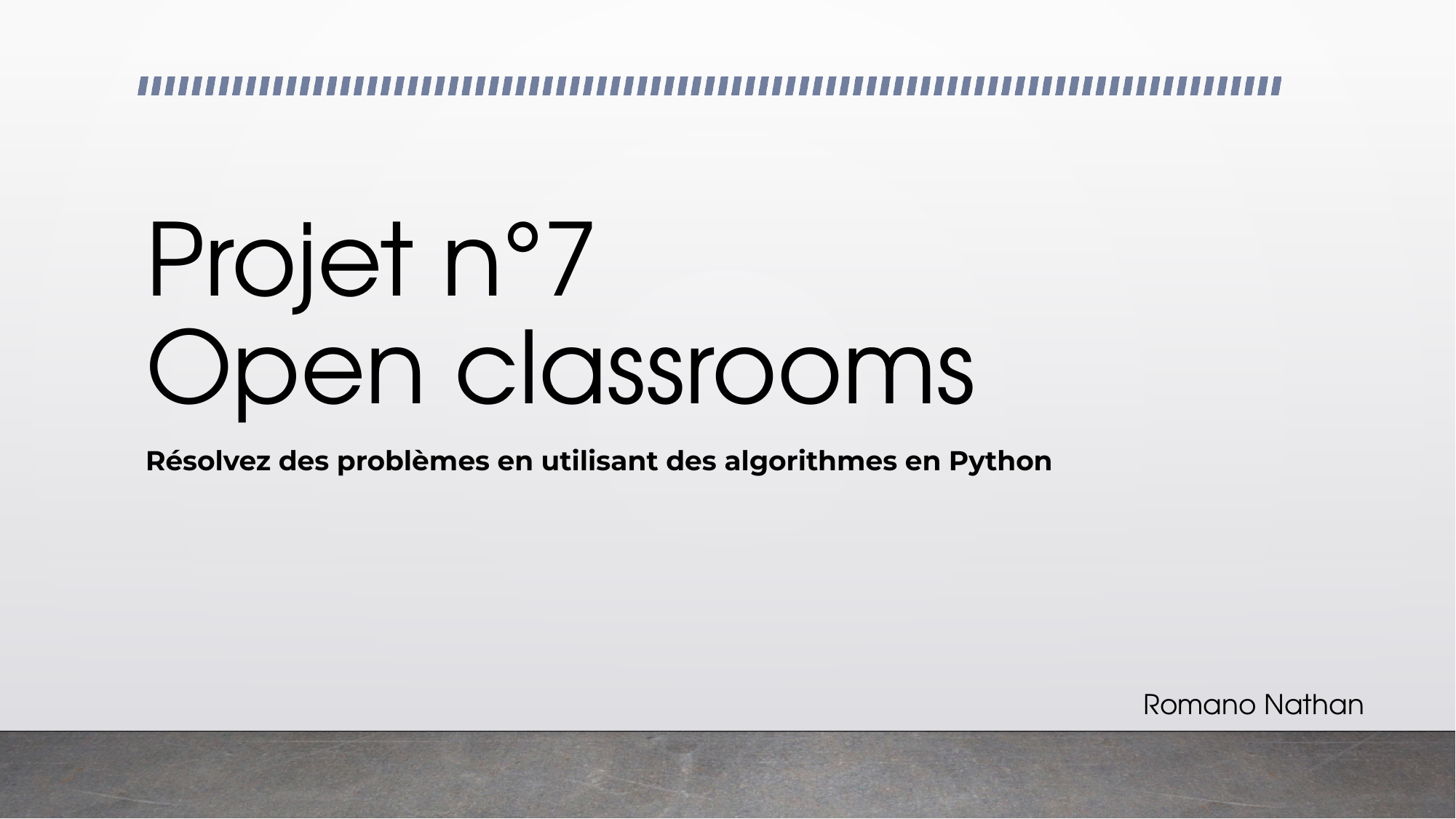

# Projet n°7 Open classrooms
Résolvez des problèmes en utilisant des algorithmes en Python
Romano Nathan